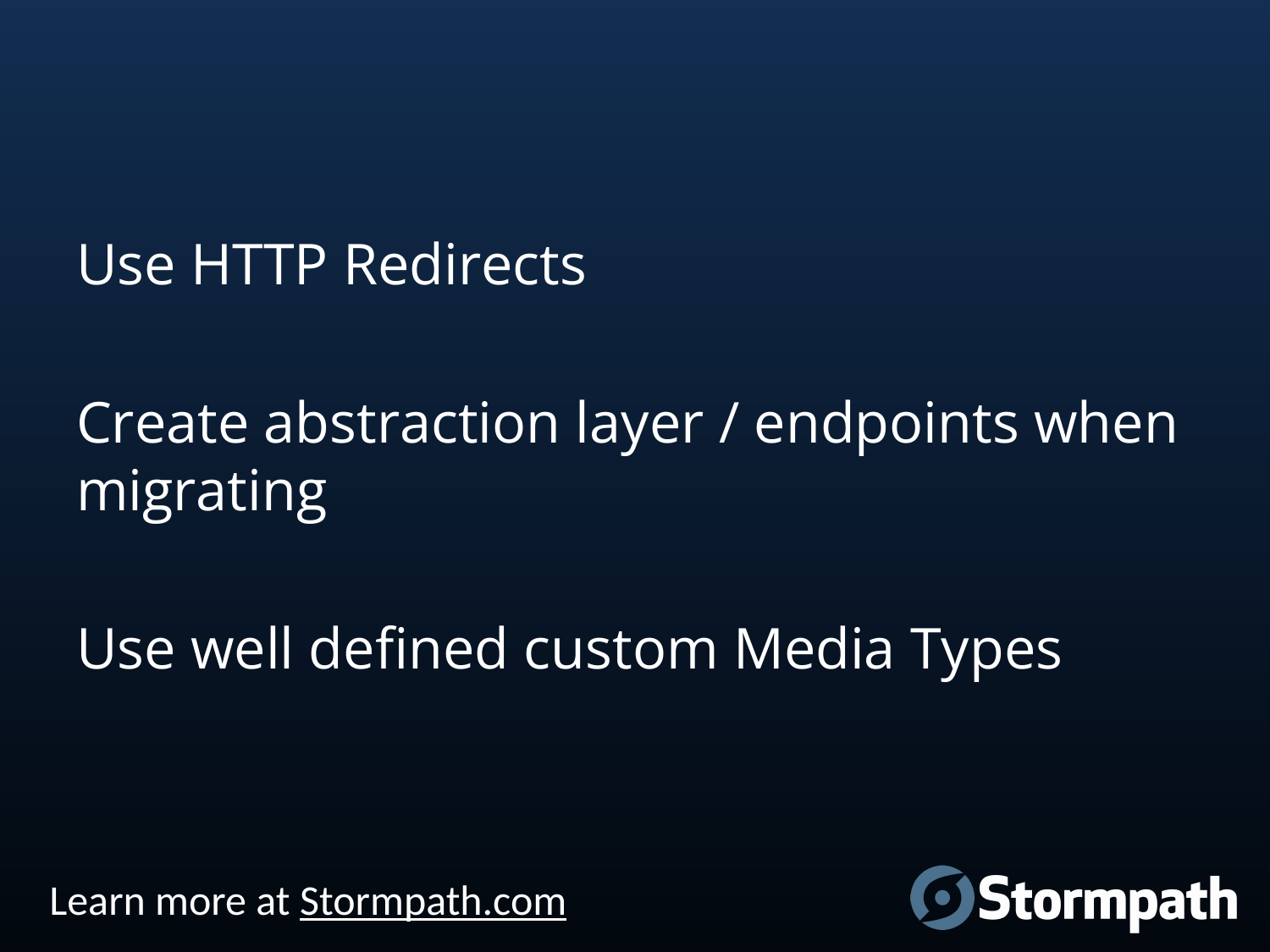

#
Use HTTP Redirects

Create abstraction layer / endpoints when migrating

Use well defined custom Media Types
Learn more at Stormpath.com